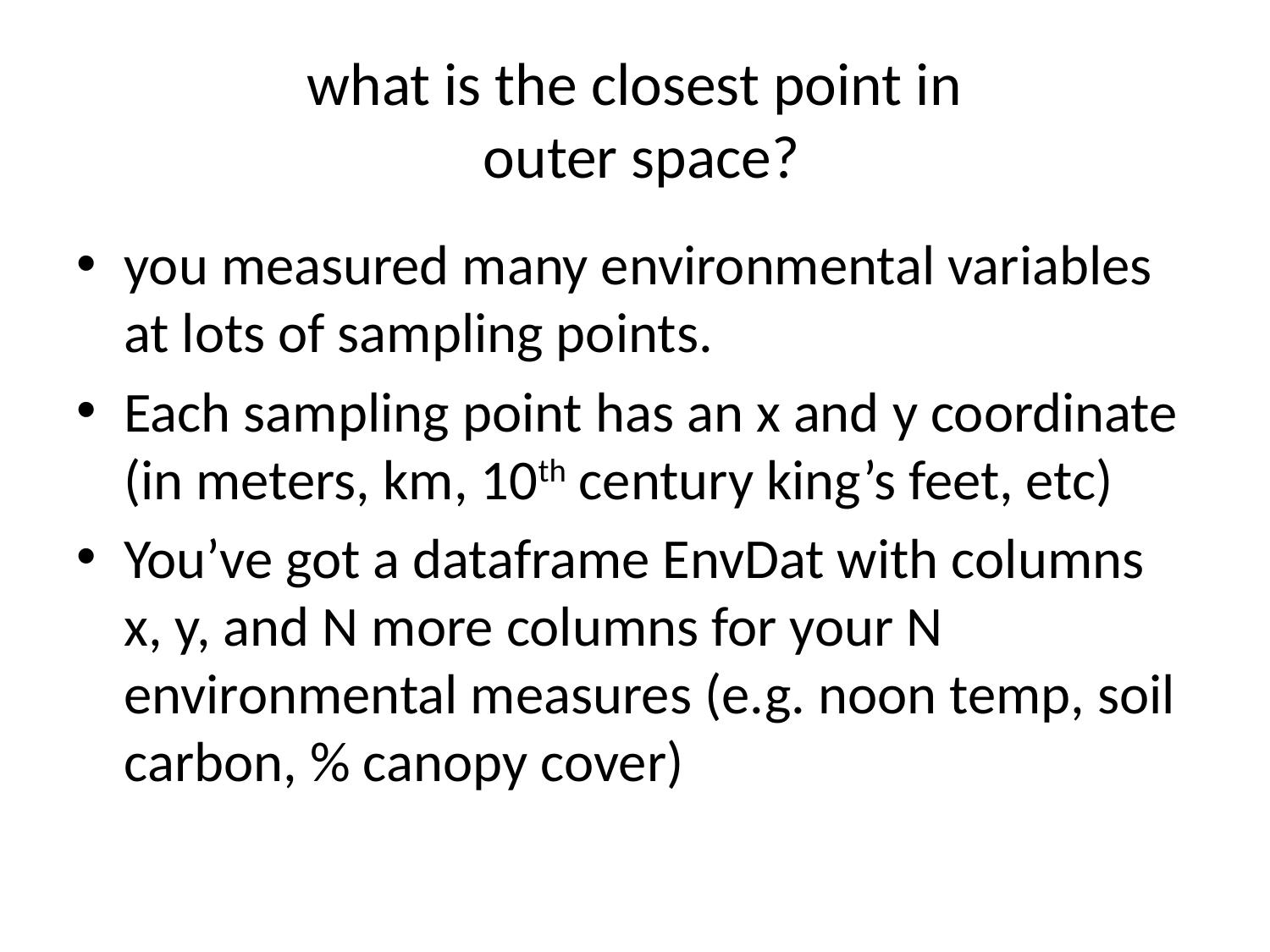

# what is the closest point in outer space?
you measured many environmental variables at lots of sampling points.
Each sampling point has an x and y coordinate (in meters, km, 10th century king’s feet, etc)
You’ve got a dataframe EnvDat with columns x, y, and N more columns for your N environmental measures (e.g. noon temp, soil carbon, % canopy cover)